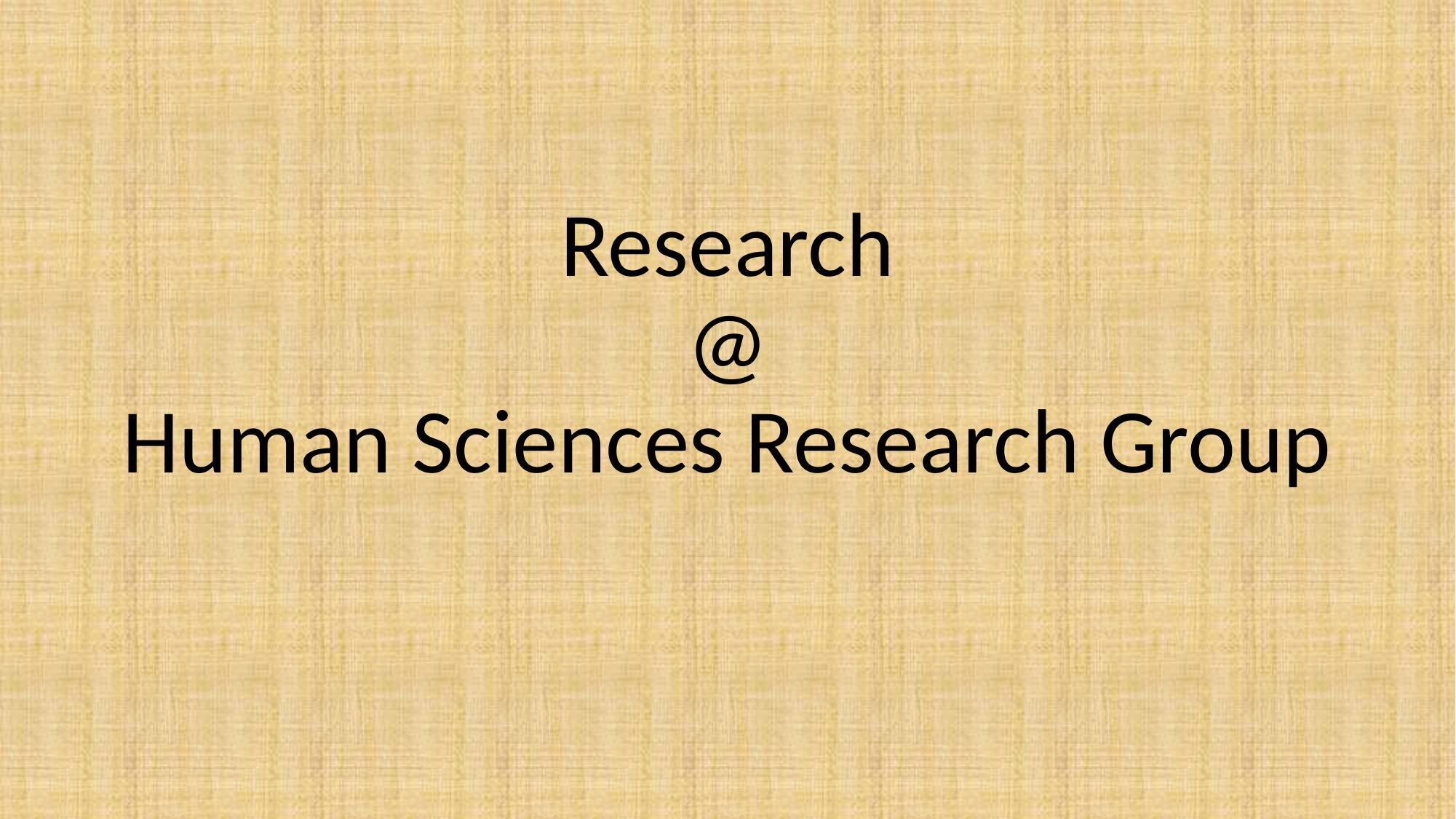

# Research @ Human Sciences Research Group